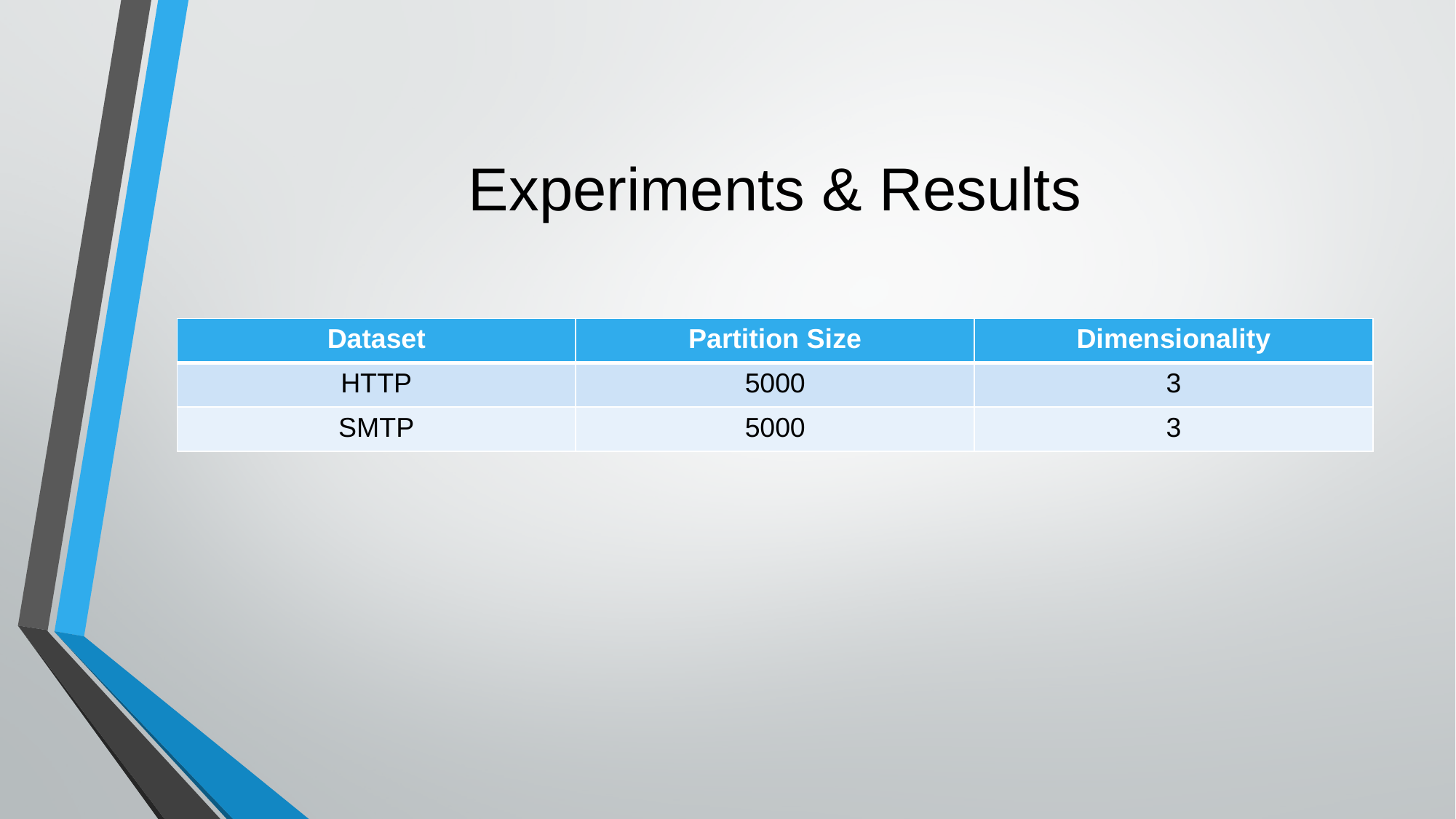

# Experiments & Results
| Dataset | Partition Size | Dimensionality |
| --- | --- | --- |
| HTTP | 5000 | 3 |
| SMTP | 5000 | 3 |